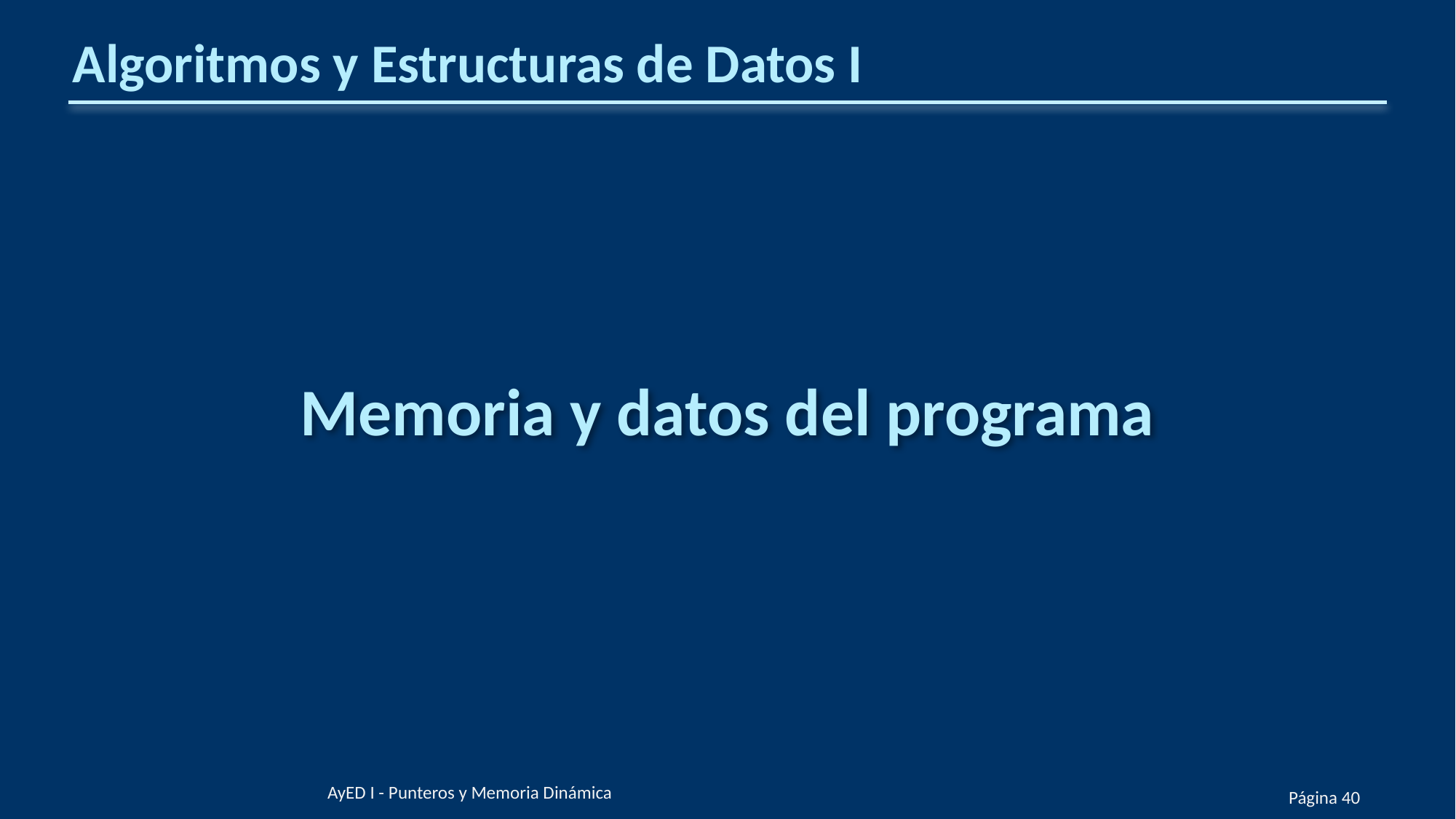

# Algoritmos y Estructuras de Datos I
Memoria y datos del programa
AyED I - Punteros y Memoria Dinámica
Página 40